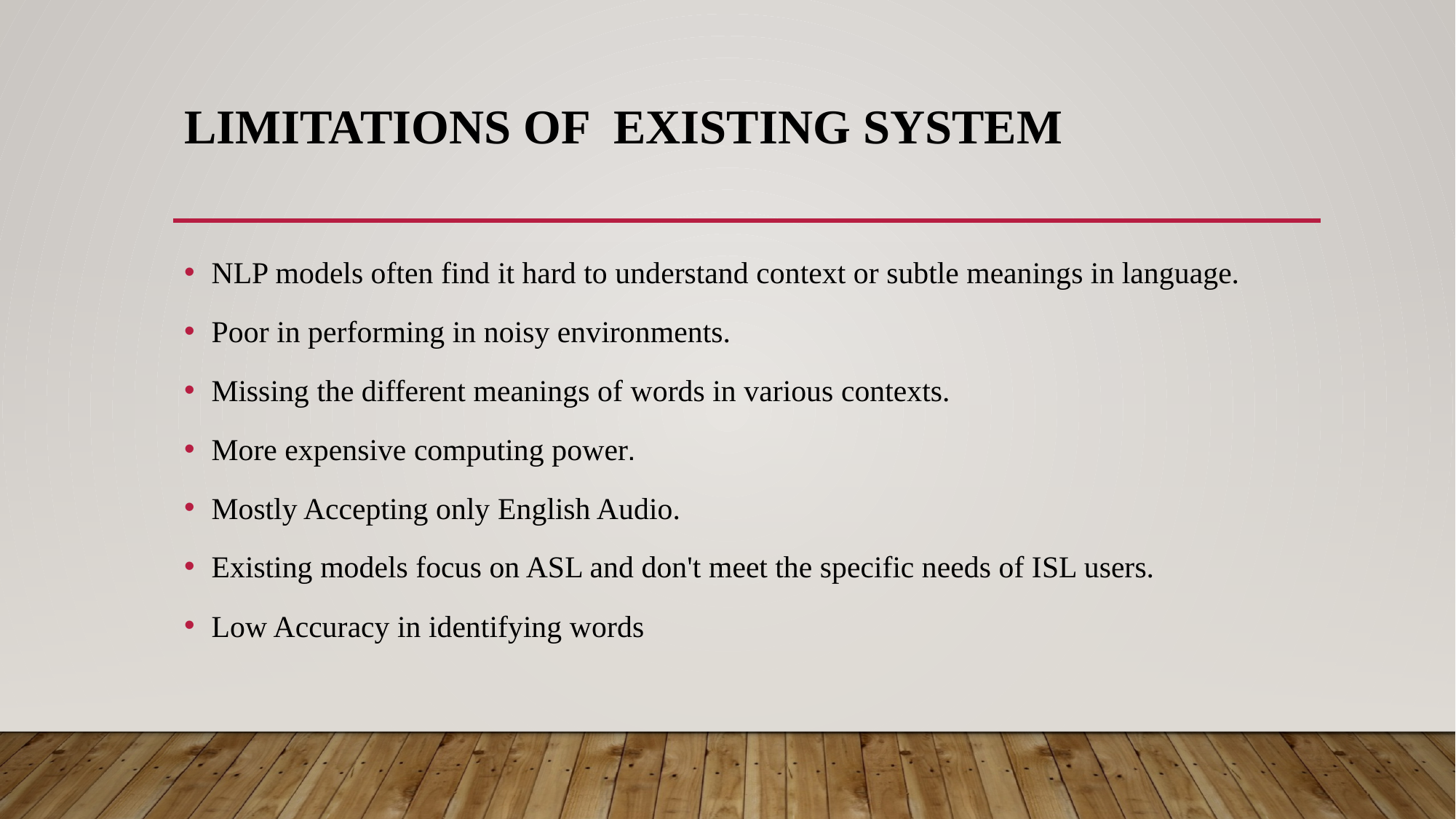

# Limitations of  existing system
NLP models often find it hard to understand context or subtle meanings in language.
Poor in performing in noisy environments.
Missing the different meanings of words in various contexts.
More expensive computing power.
Mostly Accepting only English Audio.
Existing models focus on ASL and don't meet the specific needs of ISL users.
Low Accuracy in identifying words